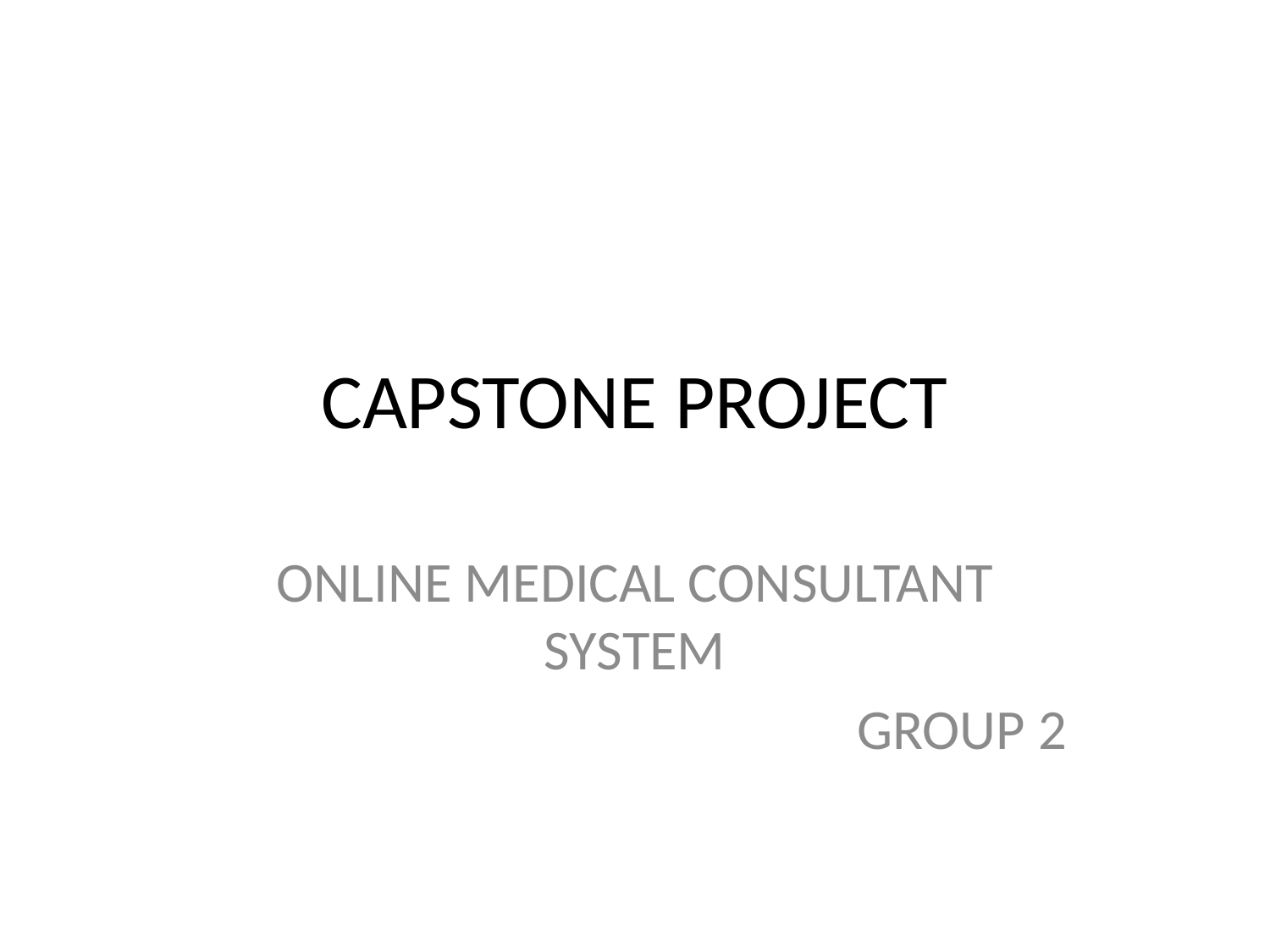

# CAPSTONE PROJECT
ONLINE MEDICAL CONSULTANT SYSTEM
GROUP 2